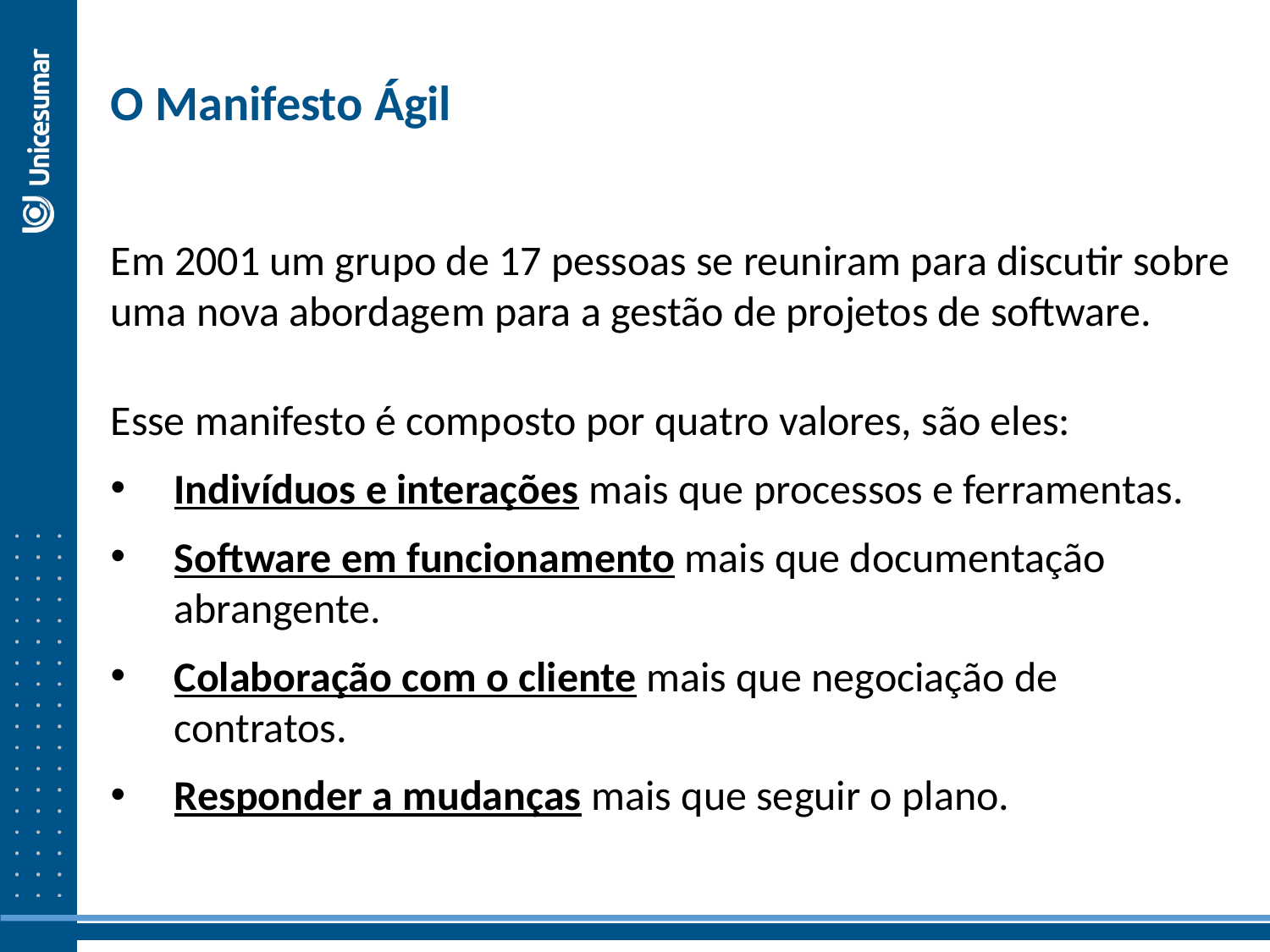

O Manifesto Ágil
Em 2001 um grupo de 17 pessoas se reuniram para discutir sobre uma nova abordagem para a gestão de projetos de software.

Esse manifesto é composto por quatro valores, são eles:
Indivíduos e interações mais que processos e ferramentas.
Software em funcionamento mais que documentação abrangente.
Colaboração com o cliente mais que negociação de contratos.
Responder a mudanças mais que seguir o plano.